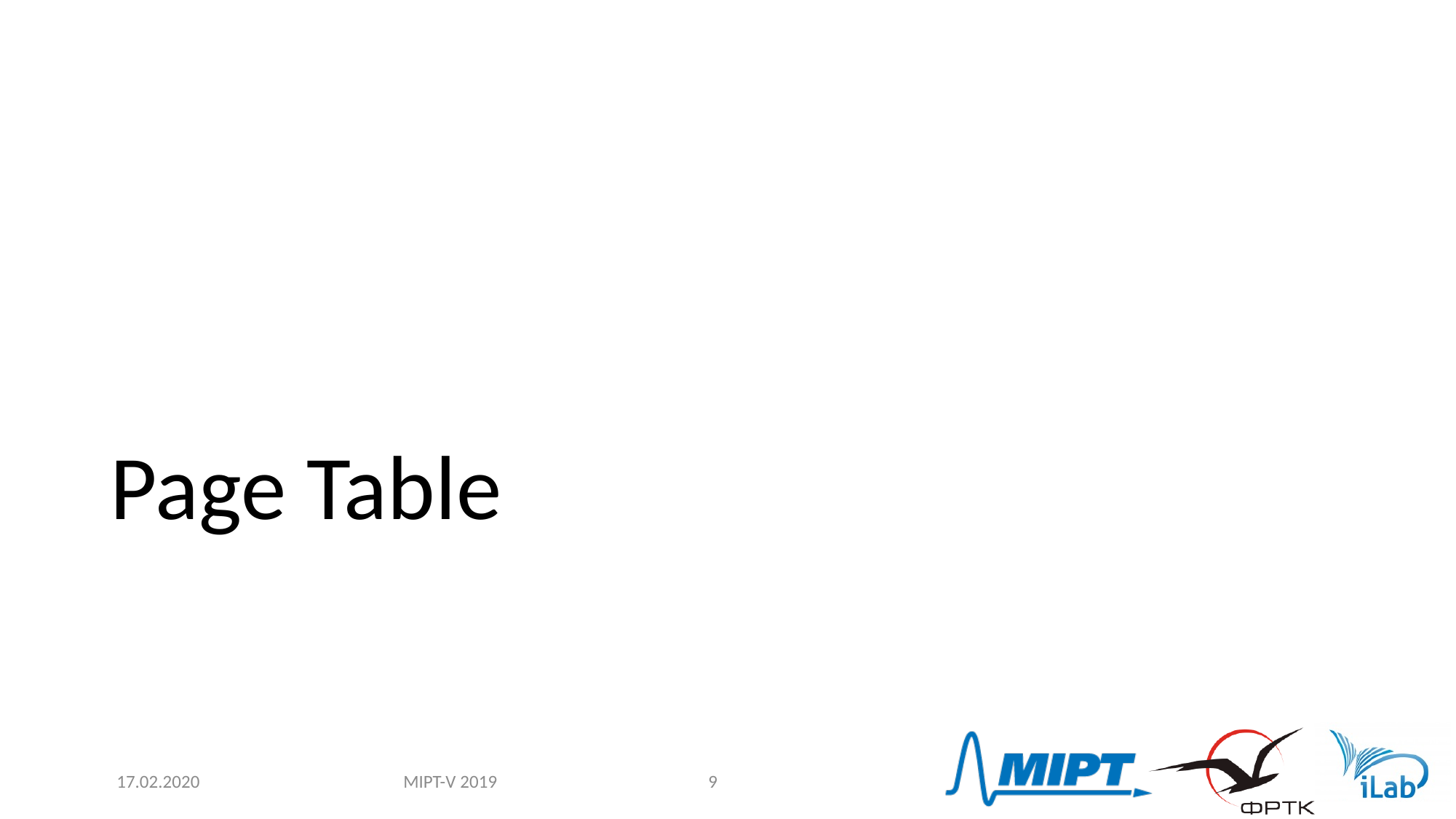

# Page Table

MIPT-V 2019
17.02.2020
9